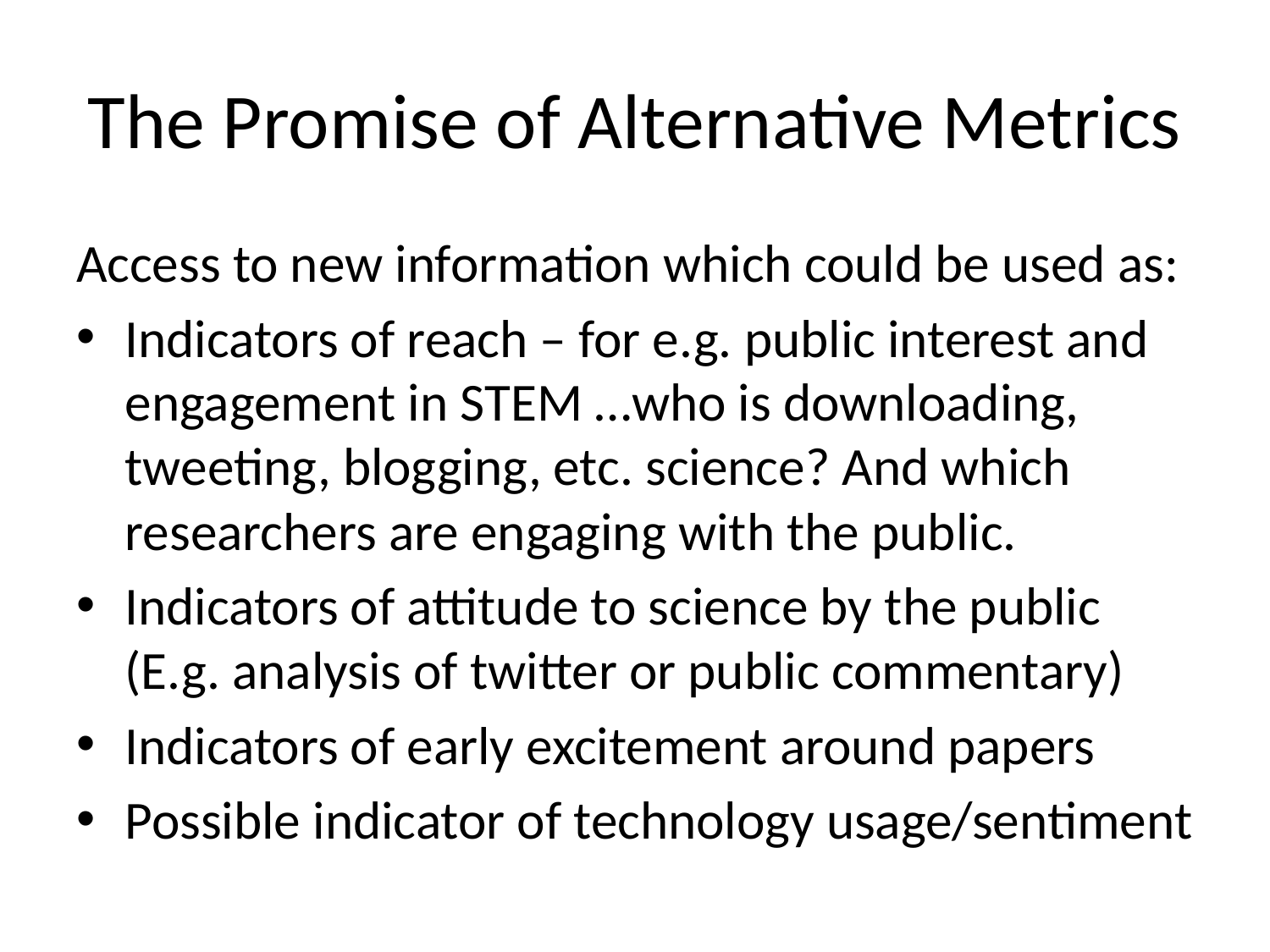

# The Promise of Alternative Metrics
Access to new information which could be used as:
Indicators of reach – for e.g. public interest and engagement in STEM …who is downloading, tweeting, blogging, etc. science? And which researchers are engaging with the public.
Indicators of attitude to science by the public (E.g. analysis of twitter or public commentary)
Indicators of early excitement around papers
Possible indicator of technology usage/sentiment